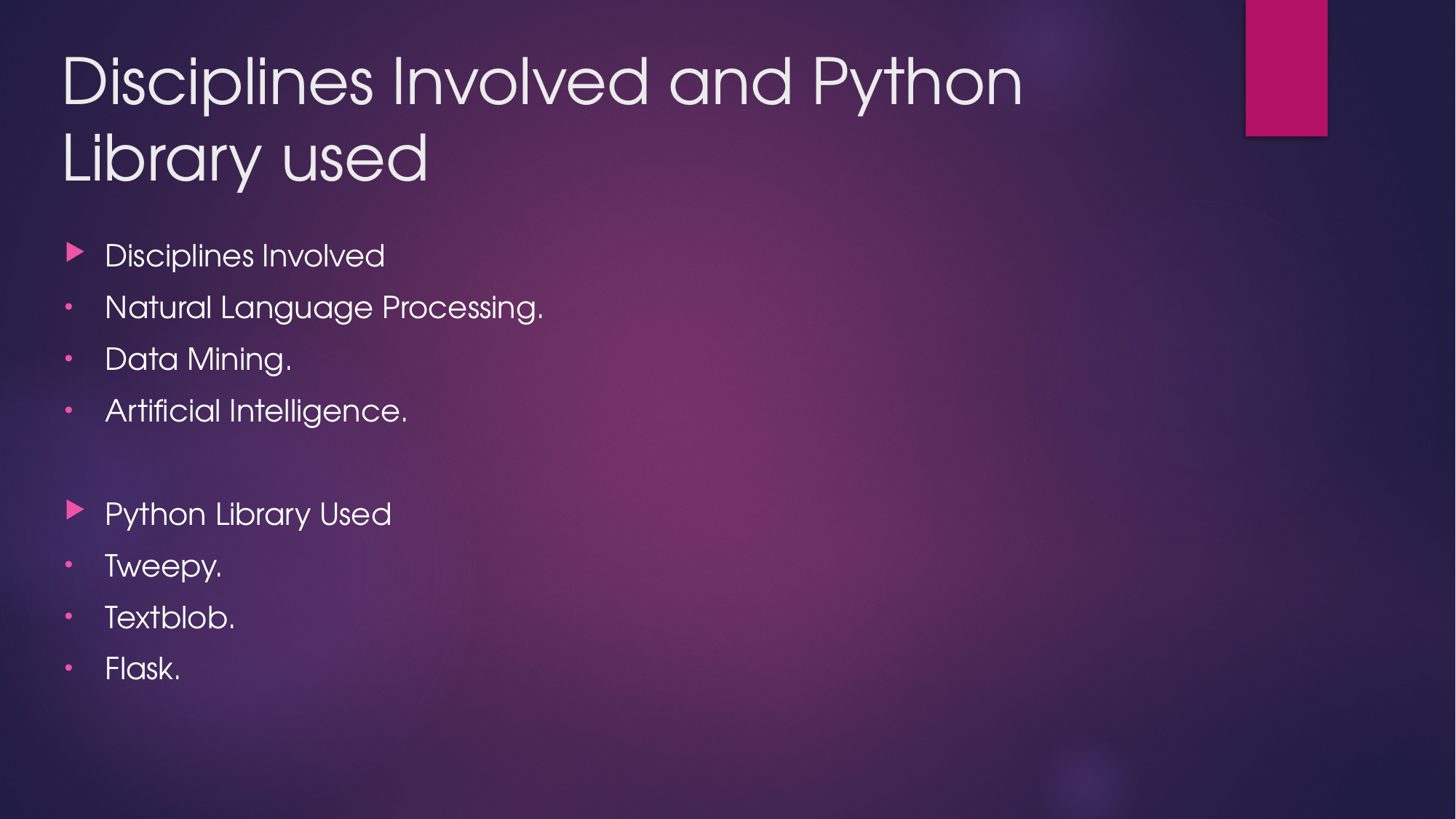

# Disciplines Involved and Python Library used
Disciplines Involved
Natural Language Processing.
Data Mining.
Artificial Intelligence.

Python Library Used
Tweepy.
Textblob.
Flask.